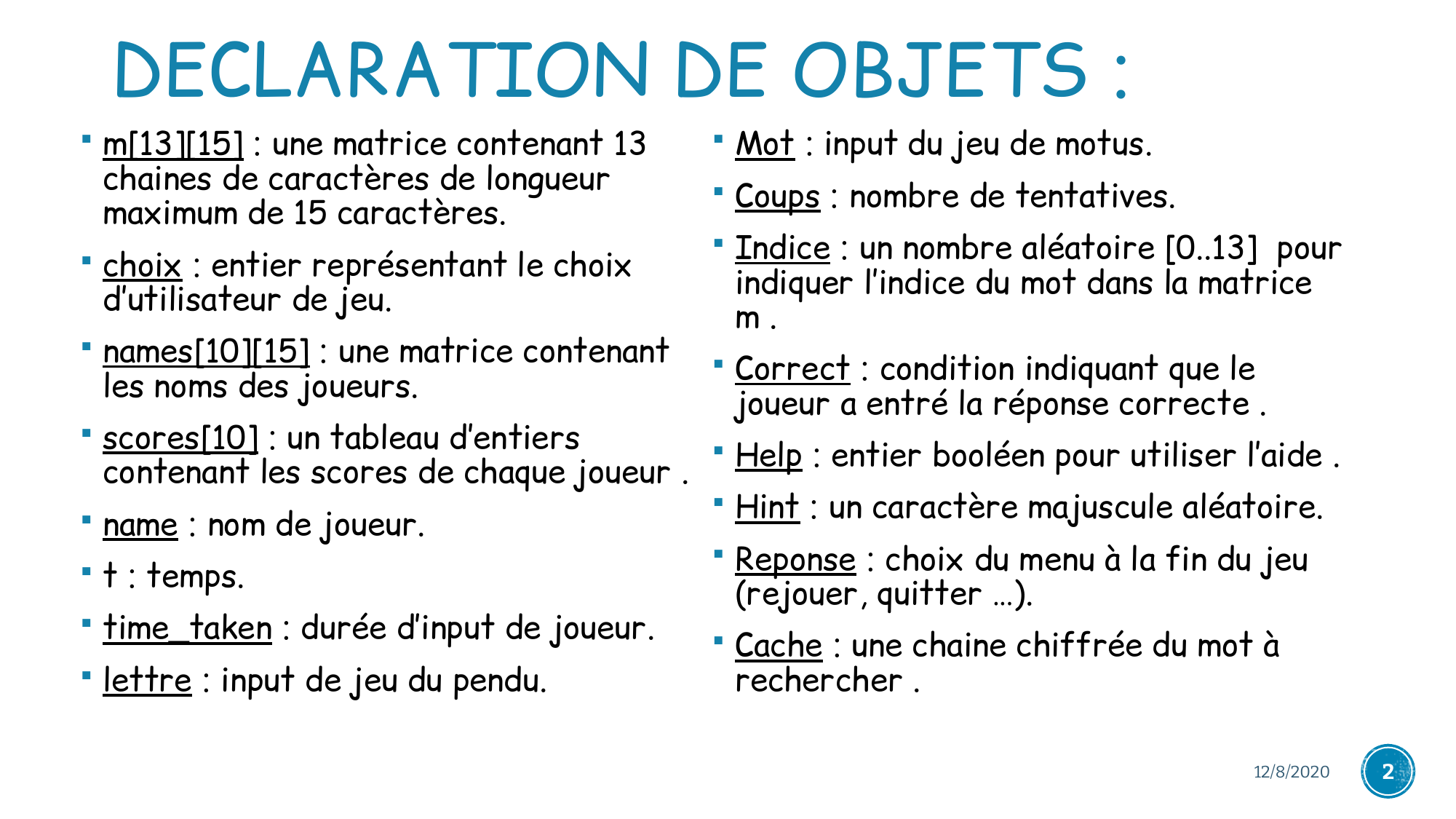

# DECLARATION DE OBJETS :
m[13][15] : une matrice contenant 13 chaines de caractères de longueur maximum de 15 caractères.
choix : entier représentant le choix d’utilisateur de jeu.
names[10][15] : une matrice contenant les noms des joueurs.
scores[10] : un tableau d’entiers contenant les scores de chaque joueur .
name : nom de joueur.
t : temps.
time_taken : durée d’input de joueur.
lettre : input de jeu du pendu.
Mot : input du jeu de motus.
Coups : nombre de tentatives.
Indice : un nombre aléatoire [0..13]  pour indiquer l’indice du mot dans la matrice m .
Correct : condition indiquant que le joueur a entré la réponse correcte .
Help : entier booléen pour utiliser l’aide .
Hint : un caractère majuscule aléatoire.
Reponse : choix du menu à la fin du jeu (rejouer, quitter …).
Cache : une chaine chiffrée du mot à rechercher .

12/8/2020
2